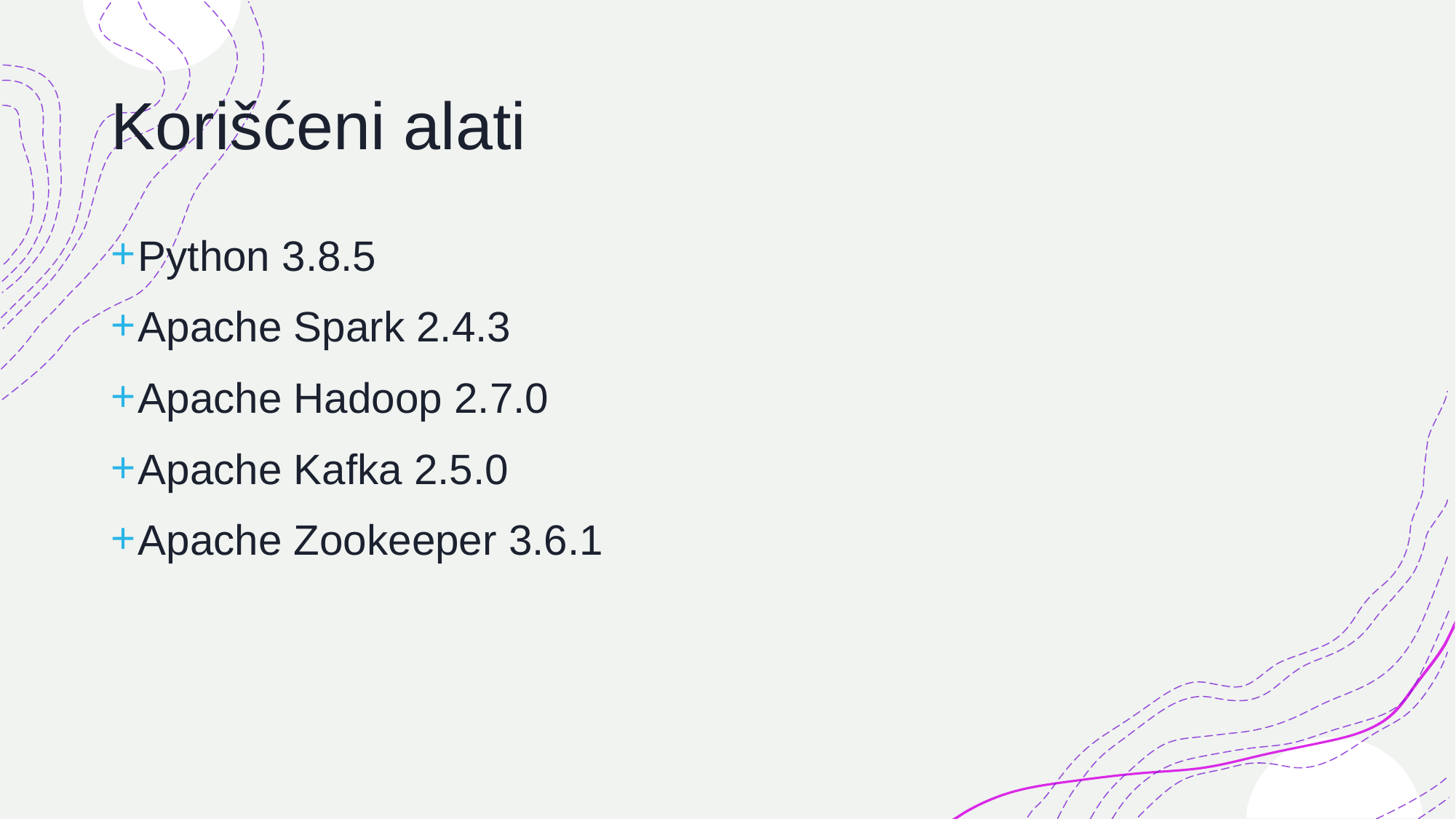

# Korišćeni alati
Python 3.8.5
Apache Spark 2.4.3
Apache Hadoop 2.7.0
Apache Kafka 2.5.0
Apache Zookeeper 3.6.1